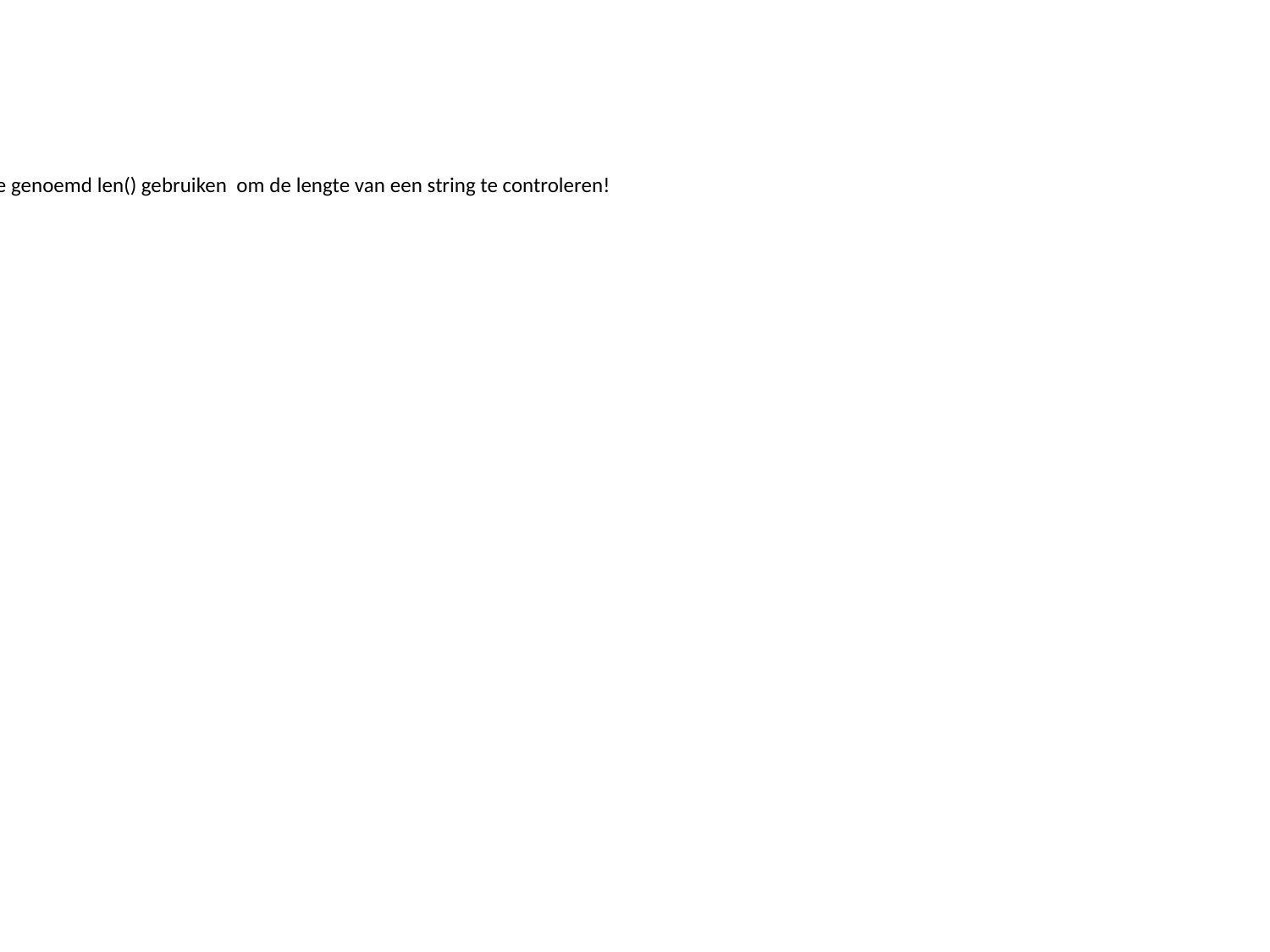

Info:
We kunnen ook een functie genoemd len() gebruiken  om de lengte van een string te controleren!